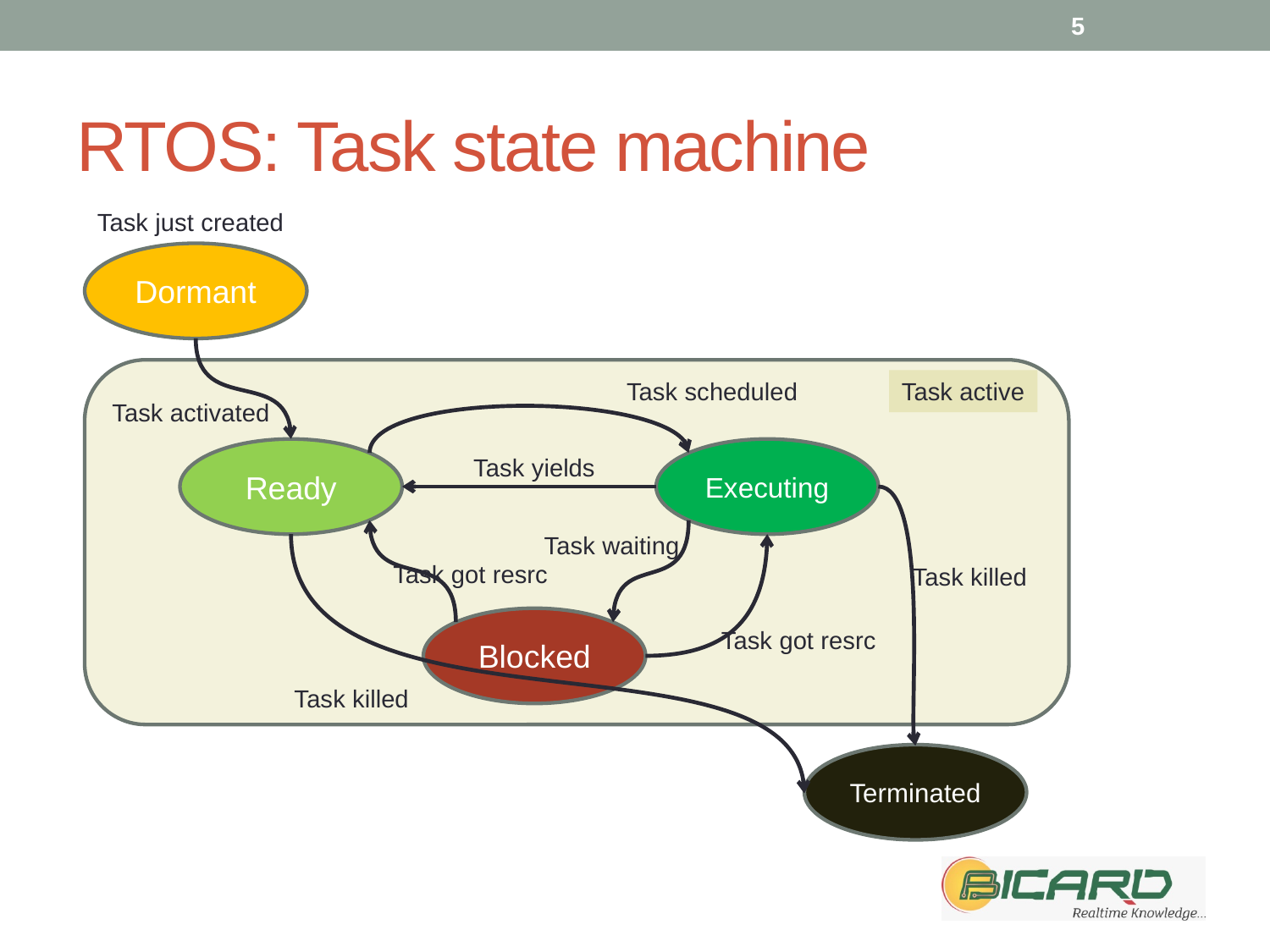

5
# RTOS: Task state machine
Task just created
Dormant

Task scheduled
Task active
Task activated
Ready
Executing
Task yields
Task waiting
Task got resrc
Task killed
Blocked
Task got resrc
Task killed
Terminated